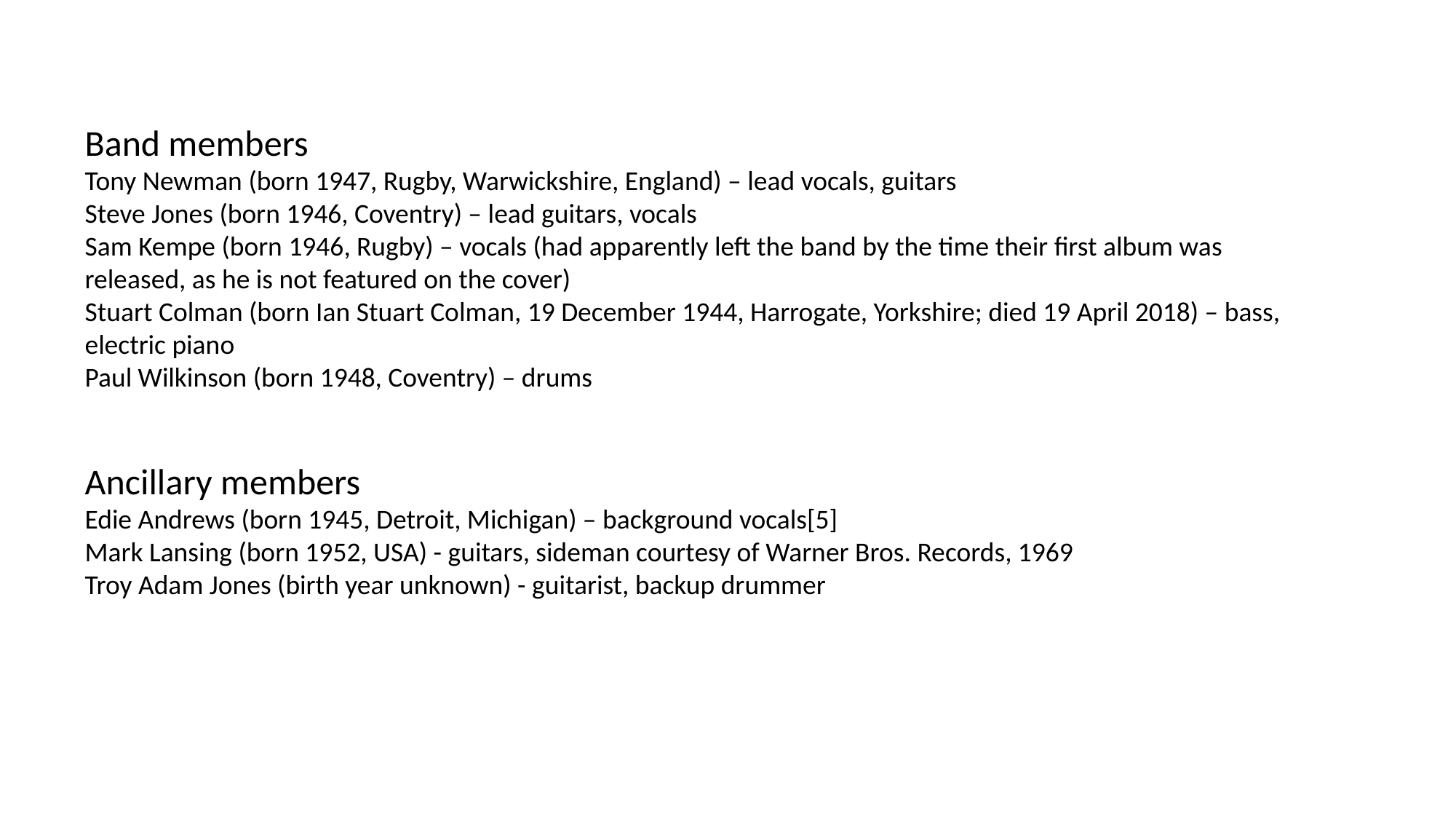

Band members
Tony Newman (born 1947, Rugby, Warwickshire, England) – lead vocals, guitars
Steve Jones (born 1946, Coventry) – lead guitars, vocals
Sam Kempe (born 1946, Rugby) – vocals (had apparently left the band by the time their first album was released, as he is not featured on the cover)
Stuart Colman (born Ian Stuart Colman, 19 December 1944, Harrogate, Yorkshire; died 19 April 2018) – bass, electric piano
Paul Wilkinson (born 1948, Coventry) – drums

Ancillary members
Edie Andrews (born 1945, Detroit, Michigan) – background vocals[5]
Mark Lansing (born 1952, USA) - guitars, sideman courtesy of Warner Bros. Records, 1969
Troy Adam Jones (birth year unknown) - guitarist, backup drummer